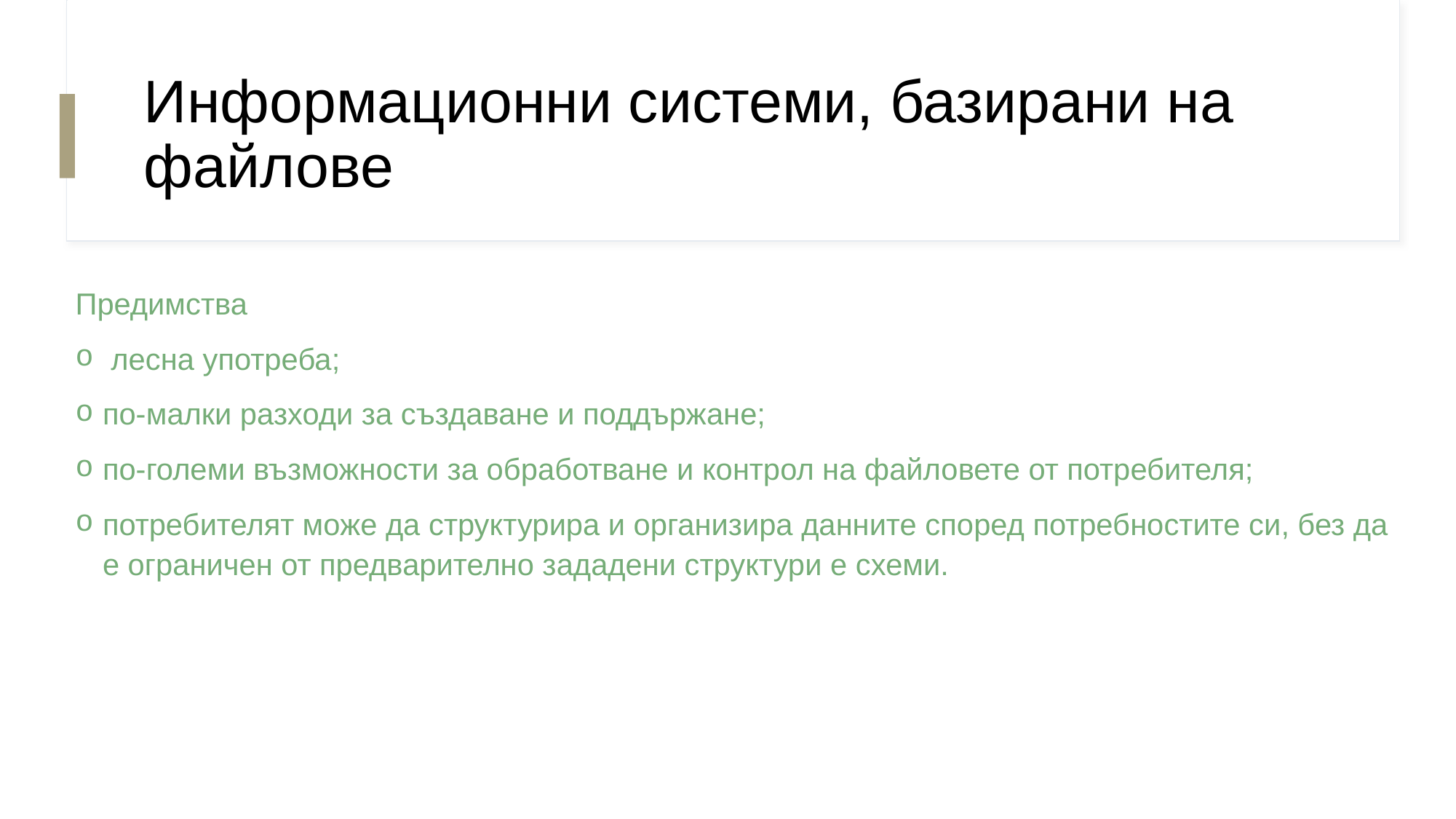

# Информационни системи, базирани на файлове
Предимства
 лесна употреба;
по-малки разходи за създаване и поддържане;
по-големи възможности за обработване и контрол на файловете от потребителя;
потребителят може да структурира и организира данните според потребностите си, без да е ограничен от предварително зададени структури е схеми.